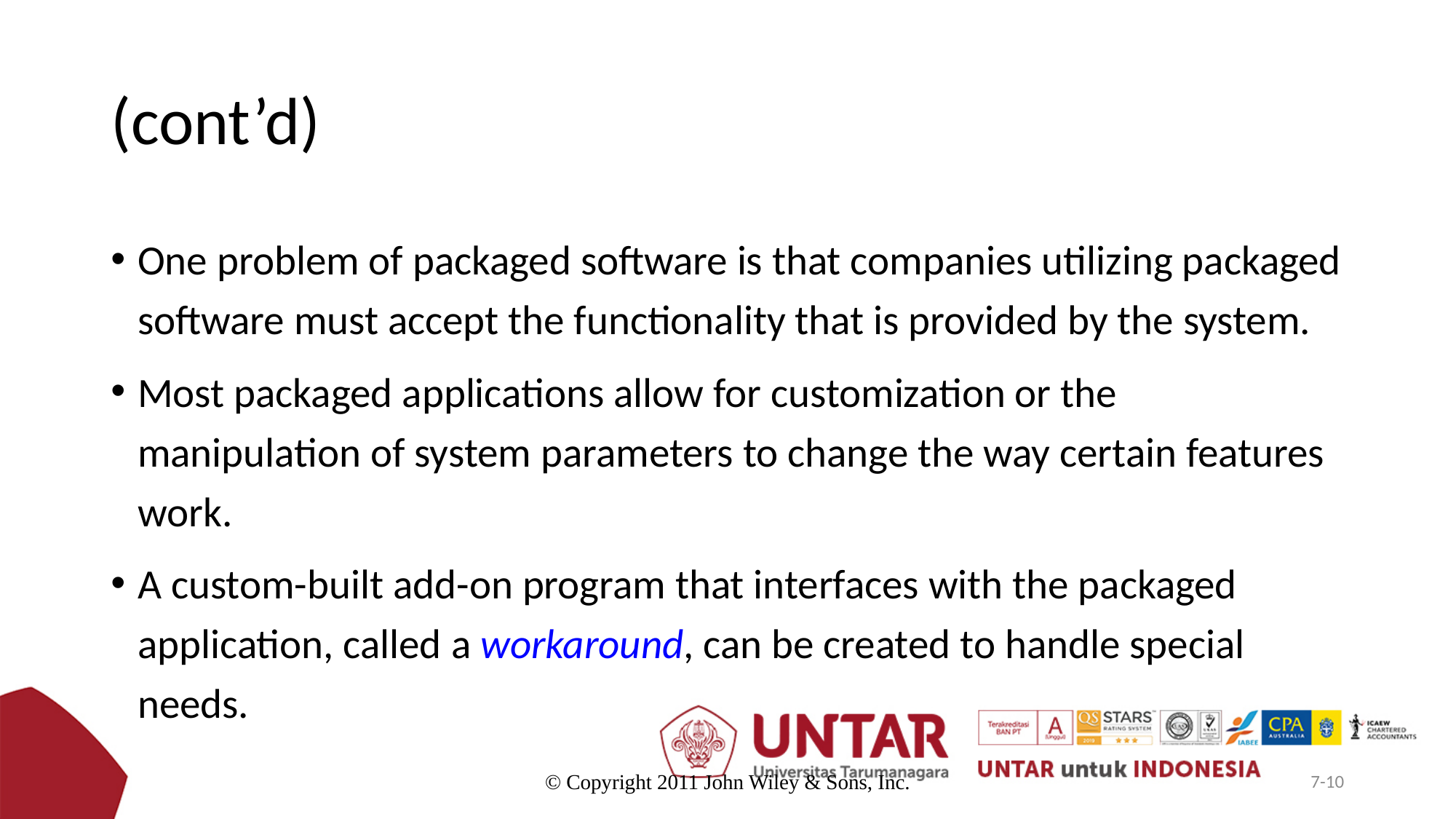

# (cont’d)
One problem of packaged software is that companies utilizing packaged software must accept the functionality that is provided by the system.
Most packaged applications allow for customization or the manipulation of system parameters to change the way certain features work.
A custom-built add-on program that interfaces with the packaged application, called a workaround, can be created to handle special needs.

© Copyright 2011 John Wiley & Sons, Inc.
7-10